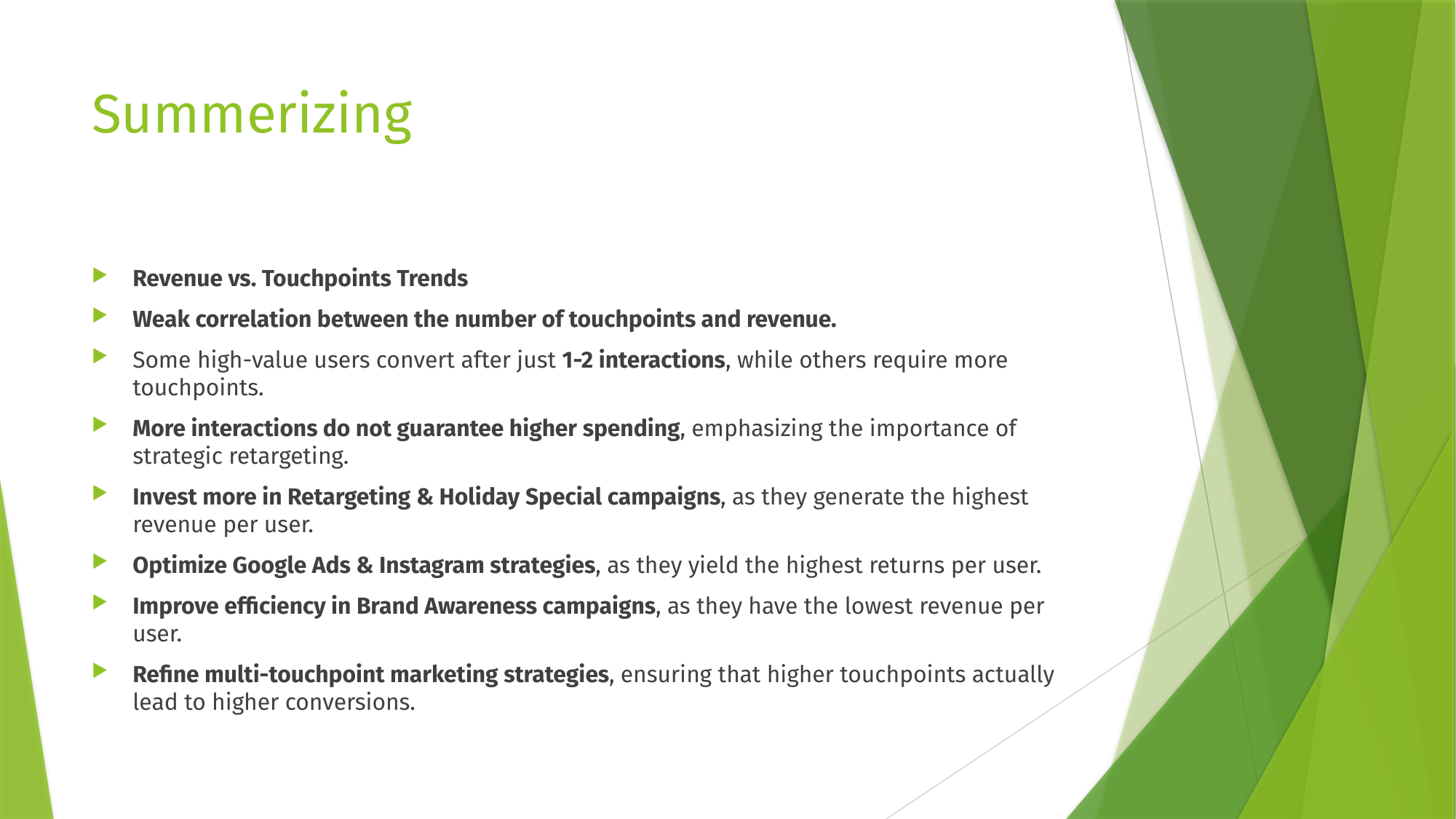

# Summerizing
Revenue vs. Touchpoints Trends
Weak correlation between the number of touchpoints and revenue.
Some high-value users convert after just 1-2 interactions, while others require more touchpoints.
More interactions do not guarantee higher spending, emphasizing the importance of strategic retargeting.
Invest more in Retargeting & Holiday Special campaigns, as they generate the highest revenue per user.
Optimize Google Ads & Instagram strategies, as they yield the highest returns per user.
Improve efficiency in Brand Awareness campaigns, as they have the lowest revenue per user.
Refine multi-touchpoint marketing strategies, ensuring that higher touchpoints actually lead to higher conversions.